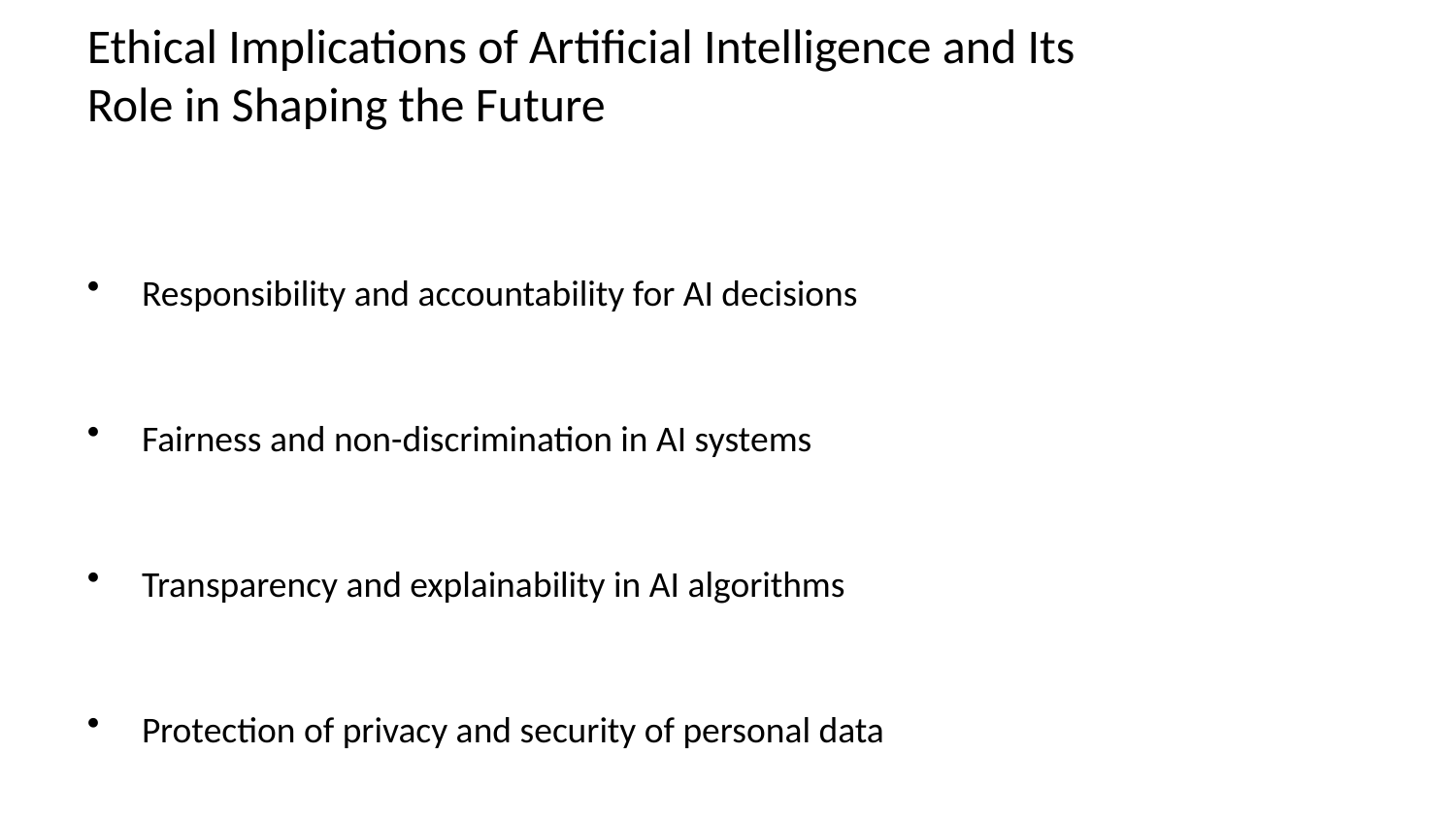

Ethical Implications of Artificial Intelligence and Its Role in Shaping the Future
Responsibility and accountability for AI decisions
Fairness and non-discrimination in AI systems
Transparency and explainability in AI algorithms
Protection of privacy and security of personal data
Ensuring AI is used for the benefit of humanity